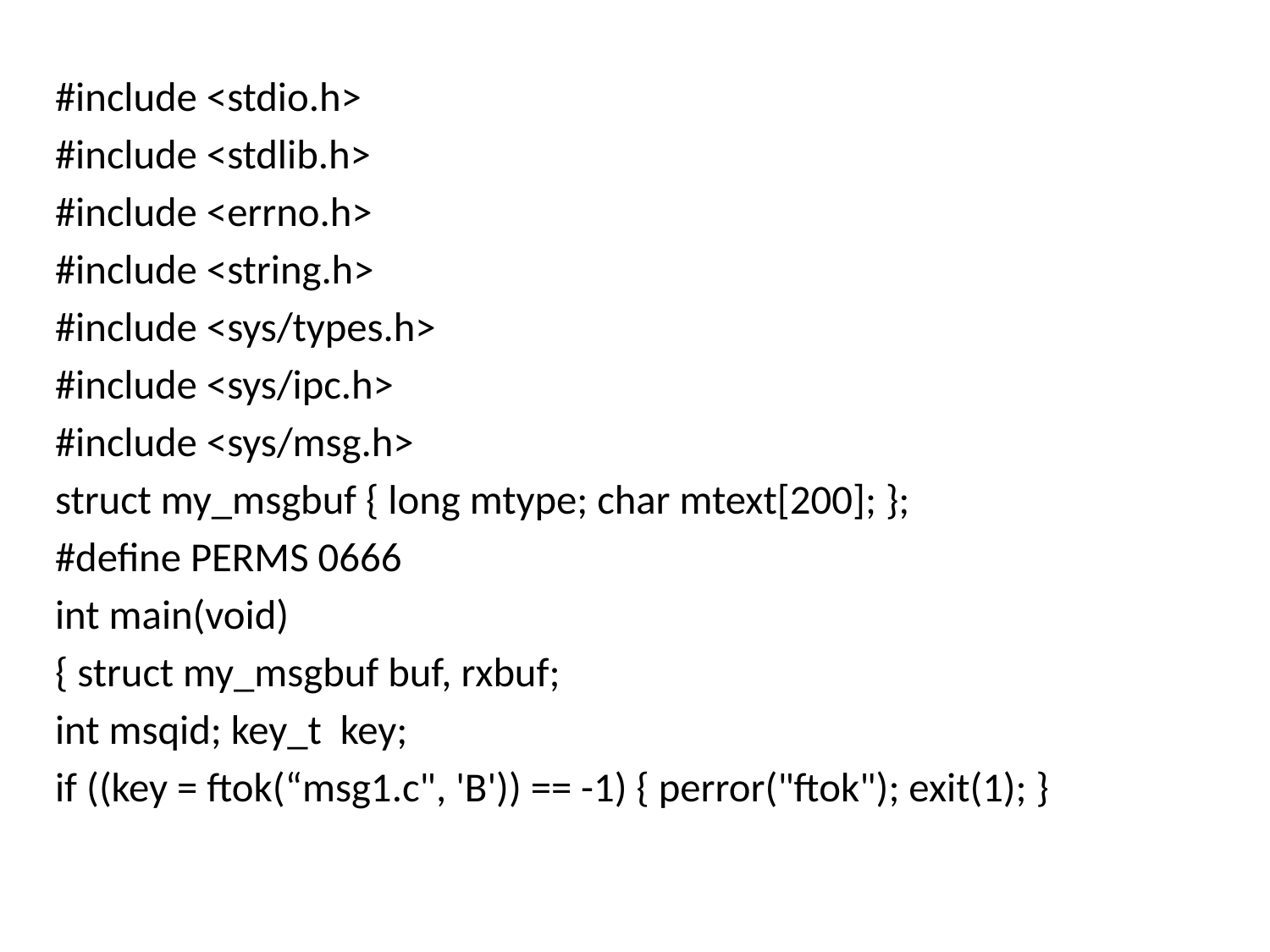

#
#include <stdio.h>
#include <stdlib.h>
#include <errno.h>
#include <string.h>
#include <sys/types.h>
#include <sys/ipc.h>
#include <sys/msg.h>
struct my_msgbuf { long mtype; char mtext[200]; };
#define PERMS 0666
int main(void)
{ struct my_msgbuf buf, rxbuf;
int msqid; key_t  key;
if ((key = ftok(“msg1.c", 'B')) == -1) { perror("ftok"); exit(1); }